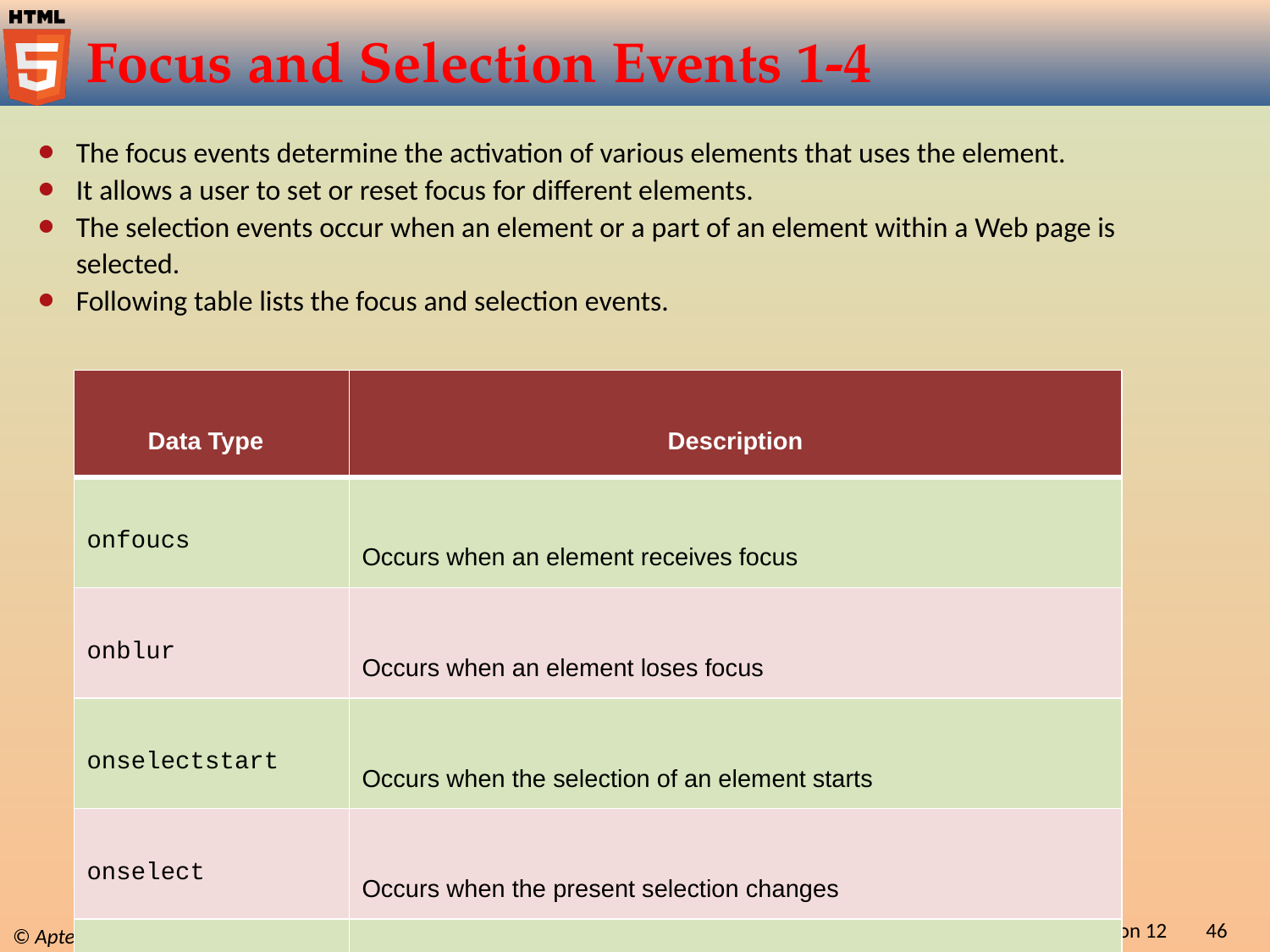

# Focus and Selection Events 1-4
The focus events determine the activation of various elements that uses the element.
It allows a user to set or reset focus for different elements.
The selection events occur when an element or a part of an element within a Web page is selected.
Following table lists the focus and selection events.
| Data Type | Description |
| --- | --- |
| onfoucs | Occurs when an element receives focus |
| onblur | Occurs when an element loses focus |
| onselectstart | Occurs when the selection of an element starts |
| onselect | Occurs when the present selection changes |
| ondragstart | Occurs when the selected element is moved |
Introduction to JavaScript / Session 12
46